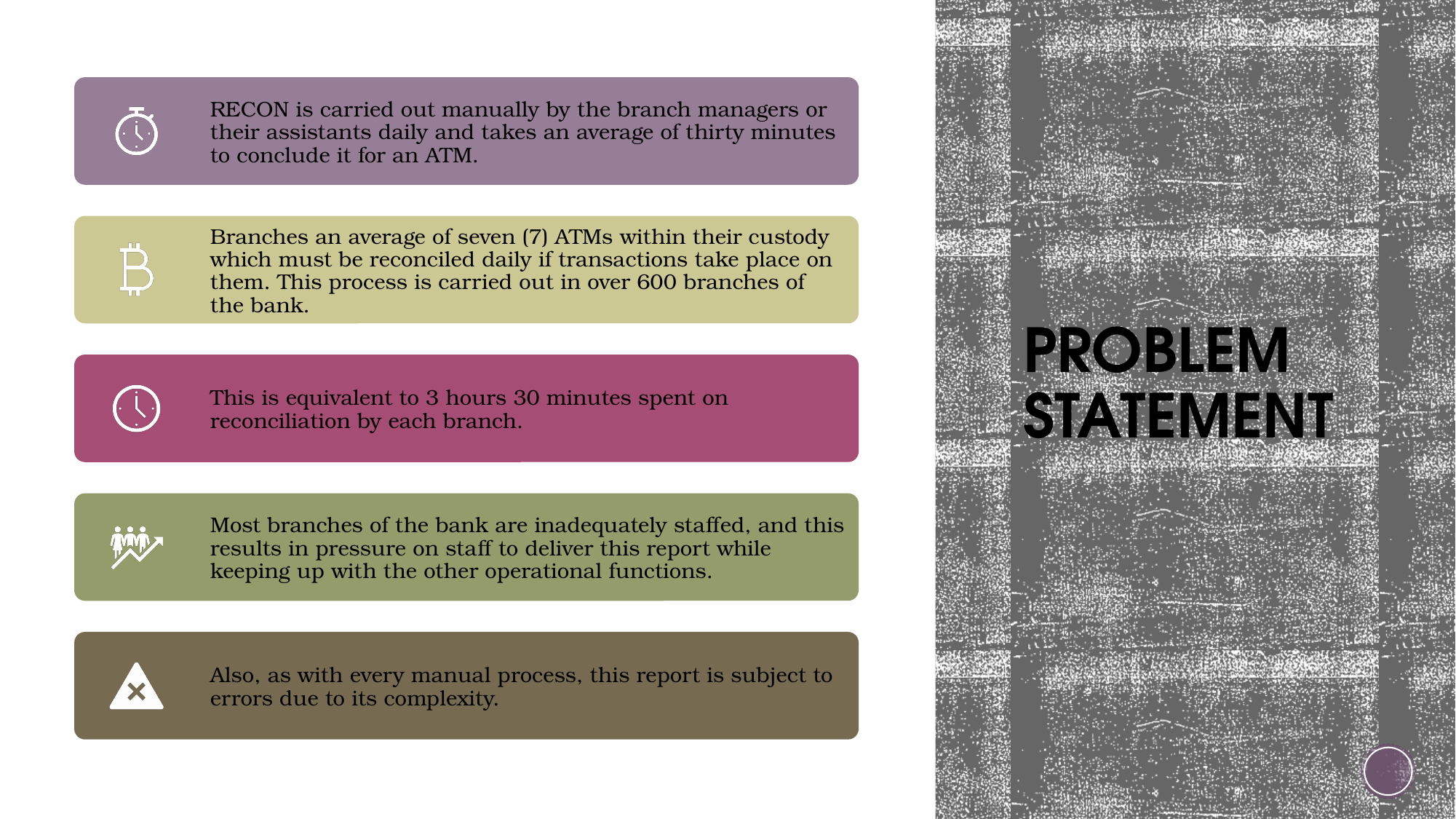

RECON is carried out manually by the branch managers or their assistants daily and takes an average of thirty minutes to conclude it for an ATM.
Branches an average of seven (7) ATMs within their custody which must be reconciled daily if transactions take place on them. This process is carried out in over 600 branches of the bank.
This is equivalent to 3 hours 30 minutes spent on reconciliation by each branch.
Most branches of the bank are inadequately staffed, and this results in pressure on staff to deliver this report while keeping up with the other operational functions.
Also, as with every manual process, this report is subject to errors due to its complexity.
# PROBLEM STATEMENT